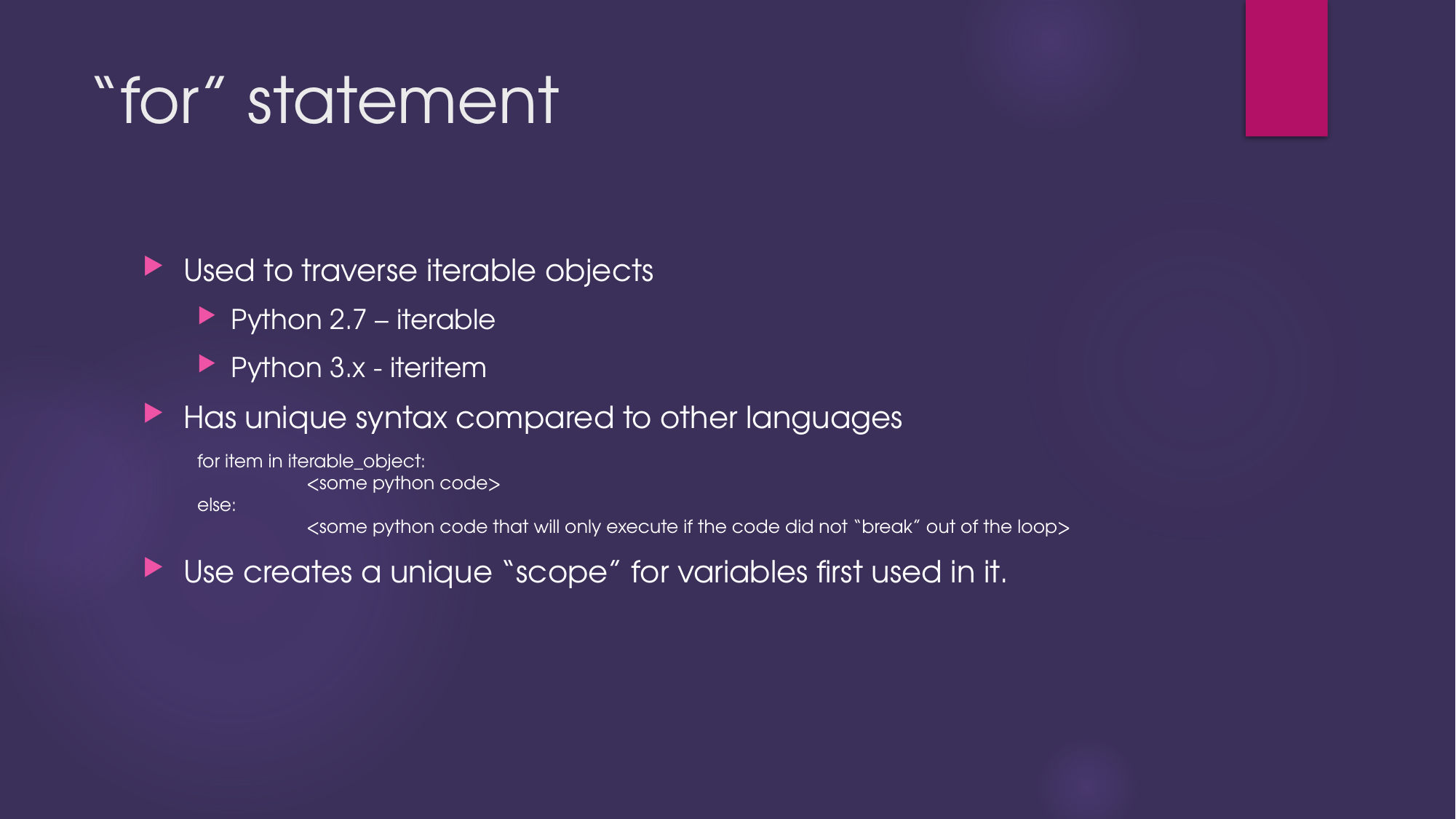

# “for” statement
Used to traverse iterable objects
Python 2.7 – iterable
Python 3.x - iteritem
Has unique syntax compared to other languages
for item in iterable_object:
	<some python code>
else:
	<some python code that will only execute if the code did not “break” out of the loop>
Use creates a unique “scope” for variables first used in it.